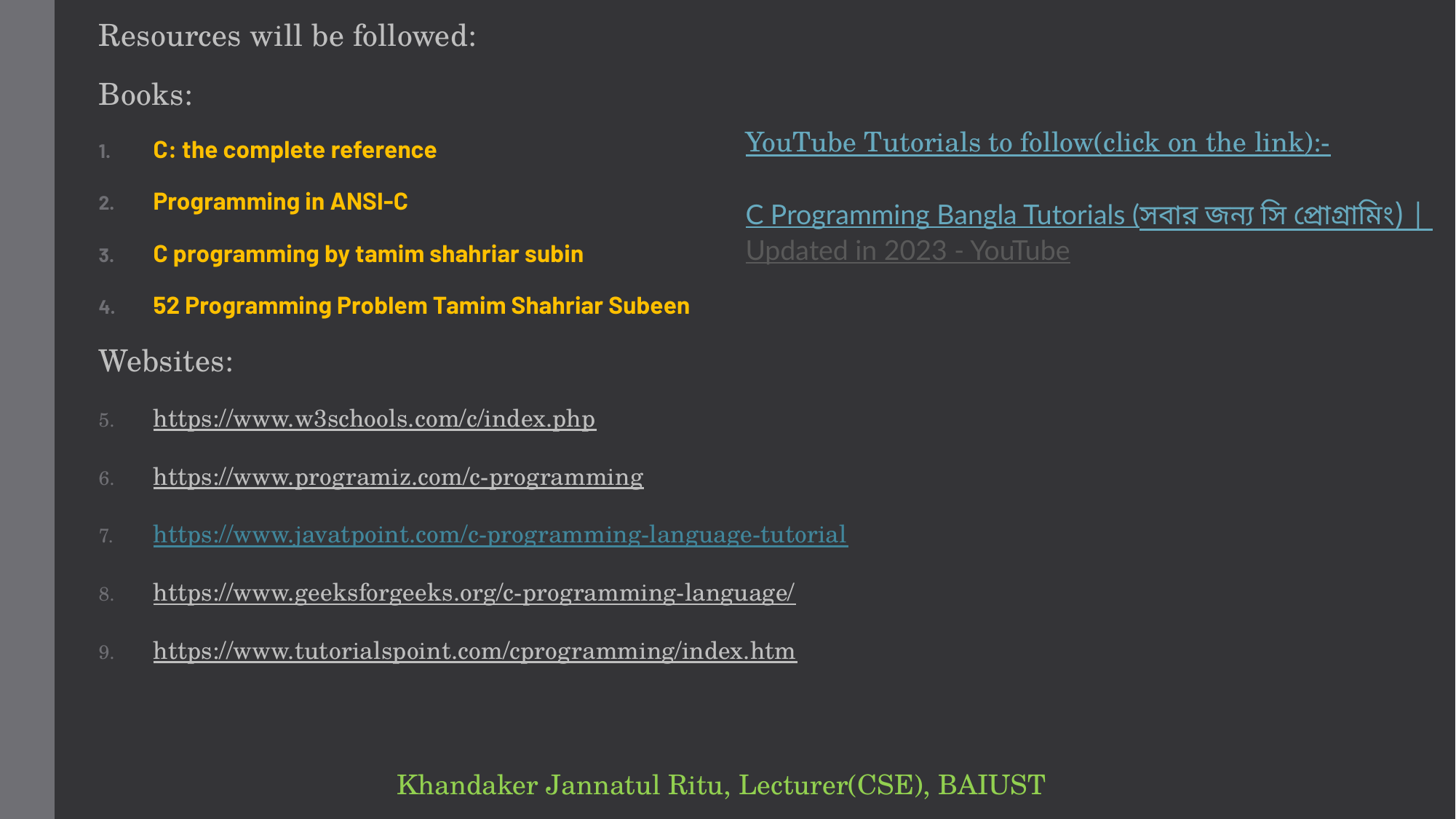

Resources will be followed:
Books:
C: the complete reference
Programming in ANSI-C
C programming by tamim shahriar subin
52 Programming Problem Tamim Shahriar Subeen
Websites:
https://www.w3schools.com/c/index.php
https://www.programiz.com/c-programming
https://www.javatpoint.com/c-programming-language-tutorial
https://www.geeksforgeeks.org/c-programming-language/
https://www.tutorialspoint.com/cprogramming/index.htm
YouTube Tutorials to follow(click on the link):-

C Programming Bangla Tutorials (সবার জন্য সি প্রোগ্রামিং) | Updated in 2023 - YouTube
Khandaker Jannatul Ritu, Lecturer(CSE), BAIUST